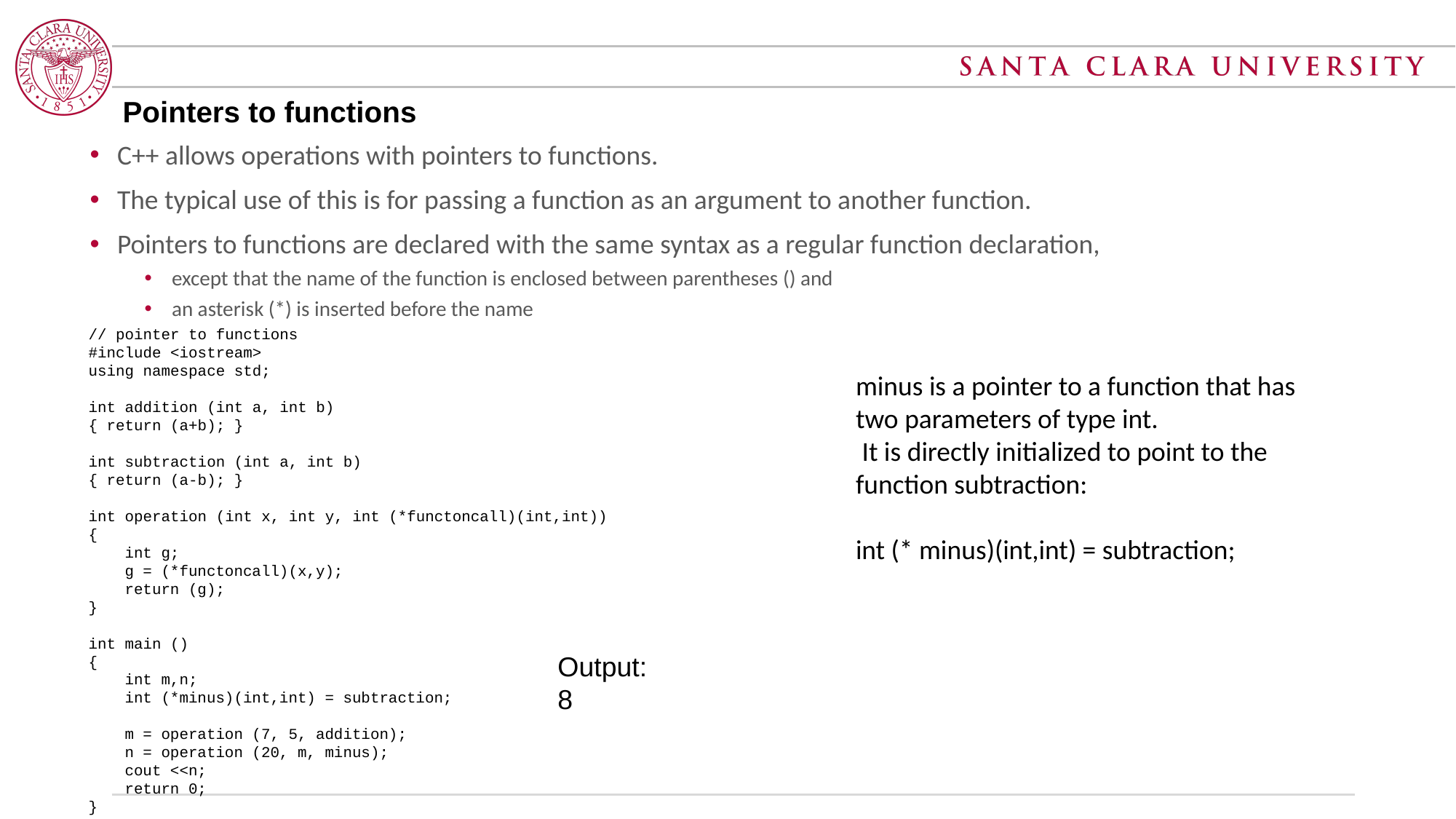

# Pointers to functions
C++ allows operations with pointers to functions.
The typical use of this is for passing a function as an argument to another function.
Pointers to functions are declared with the same syntax as a regular function declaration,
except that the name of the function is enclosed between parentheses () and
an asterisk (*) is inserted before the name

// pointer to functions
#include <iostream>
using namespace std;

int addition (int a, int b)
{ return (a+b); }

int subtraction (int a, int b)
{ return (a-b); }

int operation (int x, int y, int (*functoncall)(int,int))
{
    int g;
    g = (*functoncall)(x,y);
    return (g);
}

int main ()
{
    int m,n;
    int (*minus)(int,int) = subtraction;

    m = operation (7, 5, addition);
    n = operation (20, m, minus);
    cout <<n;
    return 0;
}
minus is a pointer to a function that has two parameters of type int.
 It is directly initialized to point to the function subtraction:

int (* minus)(int,int) = subtraction;

Output:
8